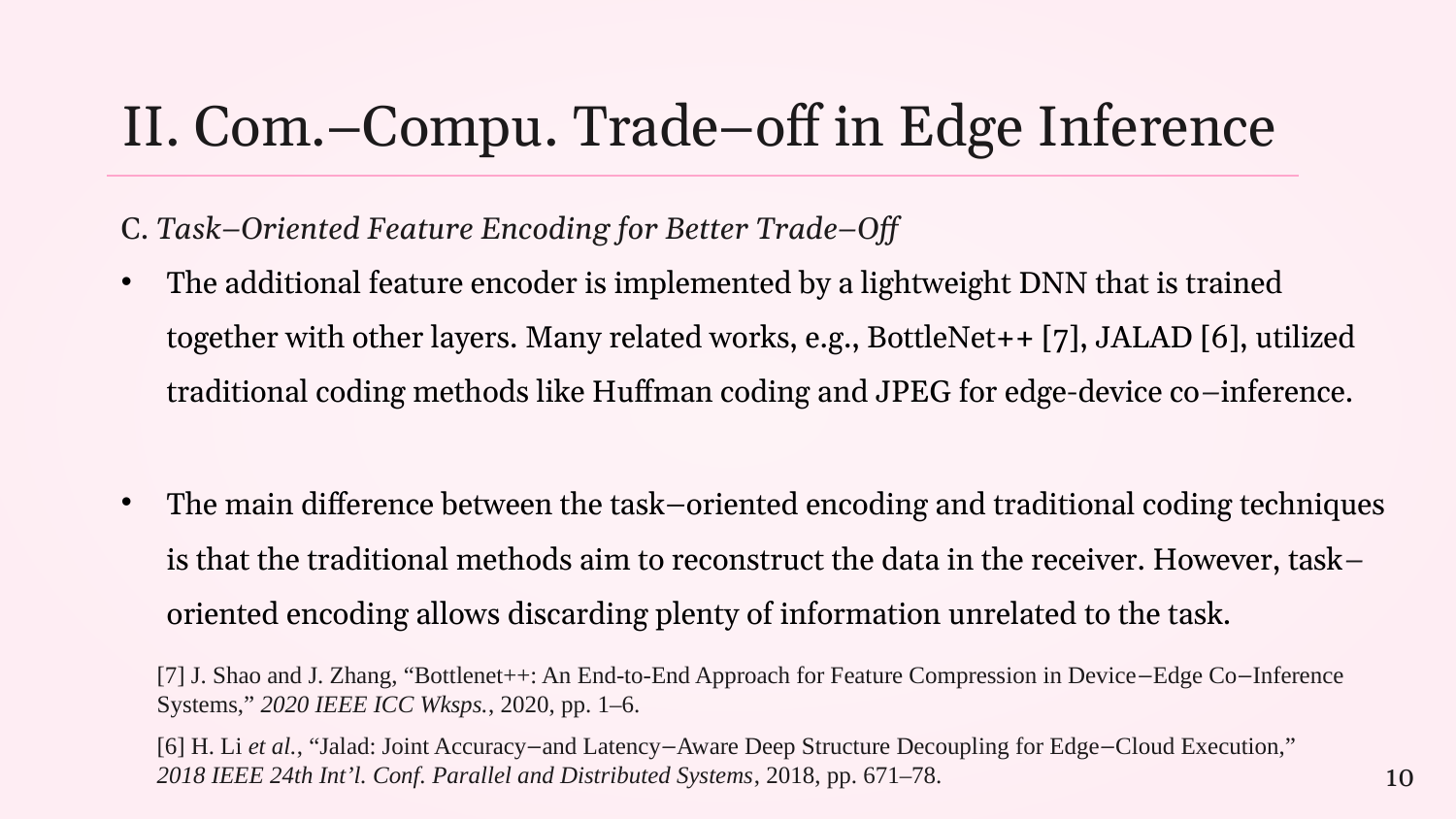

II. Com.–Compu. Trade–off in Edge Inference
C. Task–Oriented Feature Encoding for Better Trade–Off
The additional feature encoder is implemented by a lightweight DNN that is trained together with other layers. Many related works, e.g., BottleNet++ [7], JALAD [6], utilized traditional coding methods like Huffman coding and JPEG for edge-device co–inference.

The main difference between the task–oriented encoding and traditional coding techniques is that the traditional methods aim to reconstruct the data in the receiver. However, task–oriented encoding allows discarding plenty of information unrelated to the task.
[7] J. Shao and J. Zhang, “Bottlenet++: An End-to-End Approach for Feature Compression in Device–Edge Co–Inference Systems,” 2020 IEEE ICC Wksps., 2020, pp. 1–6.
[6] H. Li et al., “Jalad: Joint Accuracy–and Latency–Aware Deep Structure Decoupling for Edge–Cloud Execution,” 2018 IEEE 24th Int’l. Conf. Parallel and Distributed Systems, 2018, pp. 671–78.
10